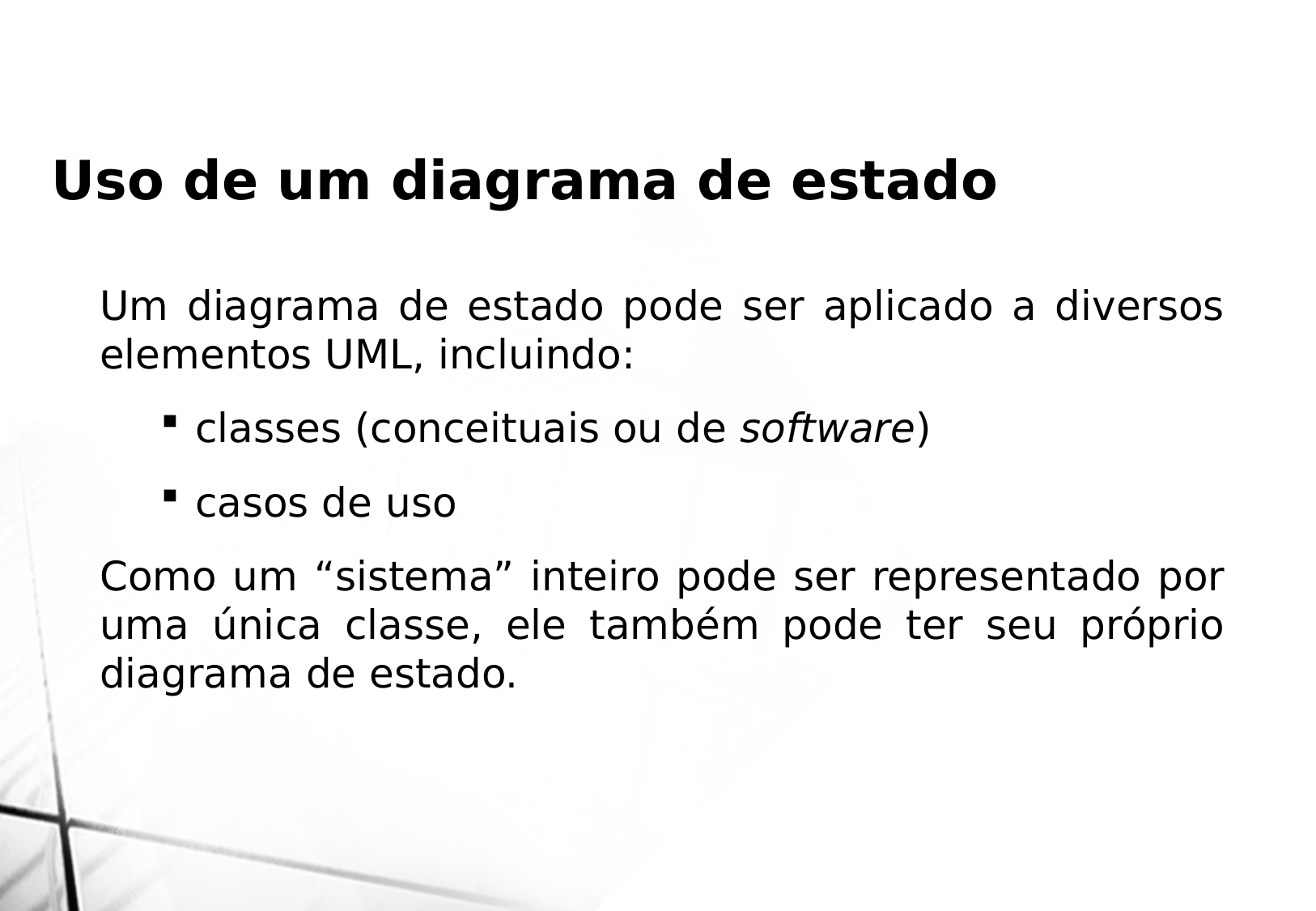

Uso de um diagrama de estado
Um diagrama de estado pode ser aplicado a diversos elementos UML, incluindo:
classes (conceituais ou de software)
casos de uso
Como um “sistema” inteiro pode ser representado por uma única classe, ele também pode ter seu próprio diagrama de estado.